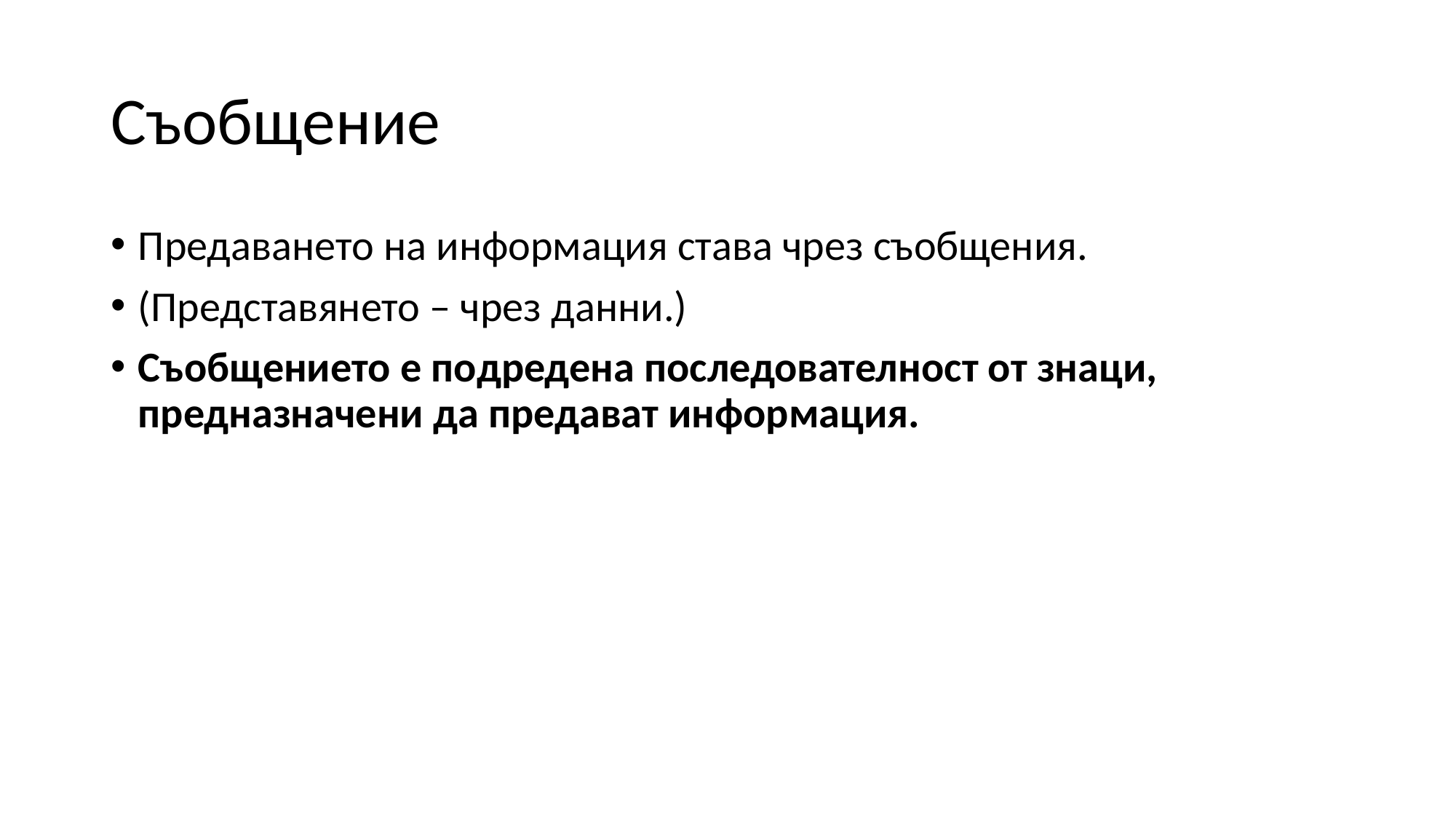

# Съобщение
Предаването на информация става чрез съобщения.
(Представянето – чрез данни.)
Съобщението е подредена последователност от знаци, предназначени да предават информация.